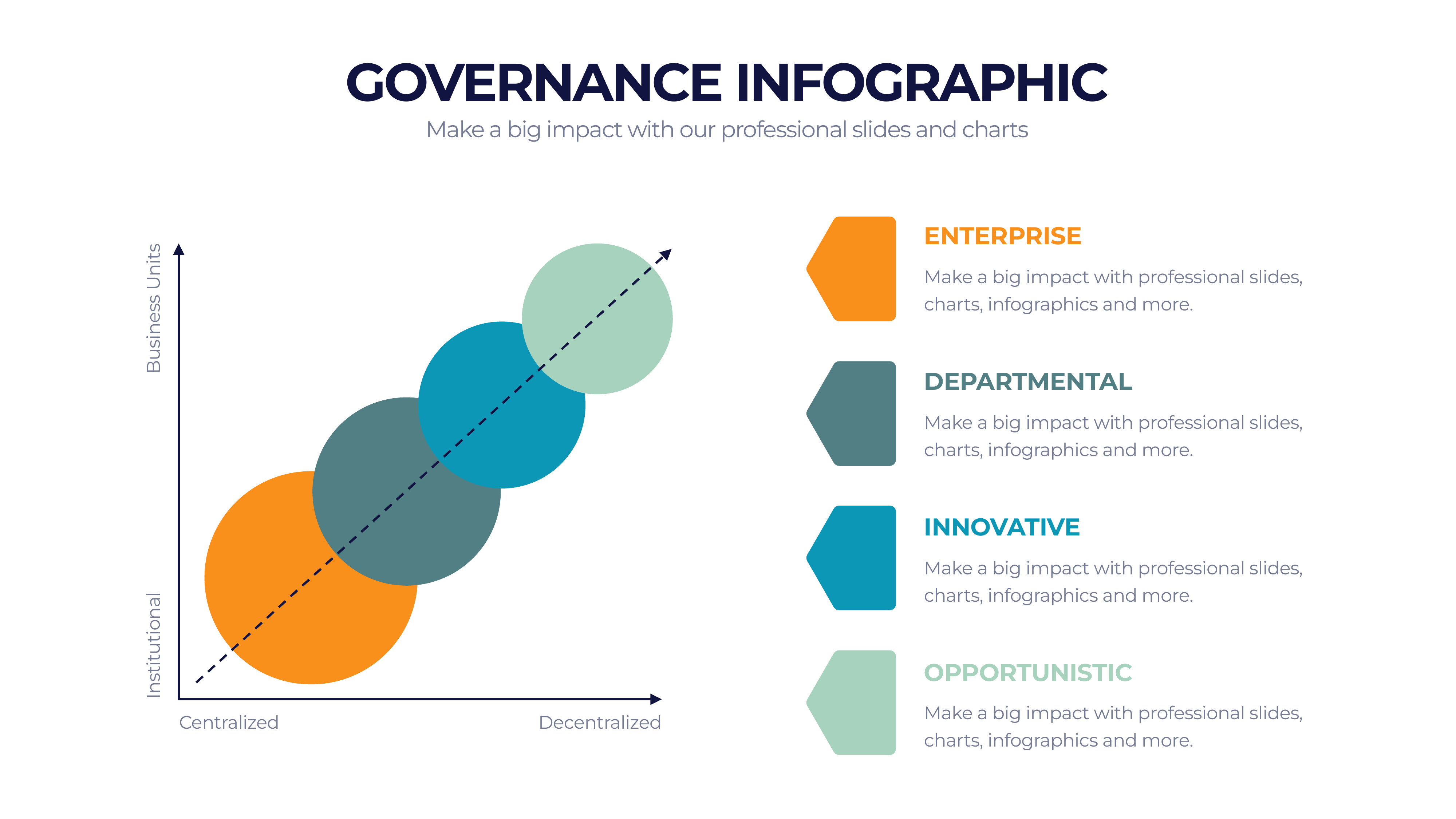

GOVERNANCE INFOGRAPHIC
Make a big impact with our professional slides and charts

ENTERPRISE

Make a big impact with professional slides, charts, infographics and more.
Business Units

DEPARTMENTAL

Make a big impact with professional slides, charts, infographics and more.

INNOVATIVE
Make a big impact with professional slides, charts, infographics and more.
Institutional

OPPORTUNISTIC
Make a big impact with professional slides, charts, infographics and more.
Centralized
Decentralized